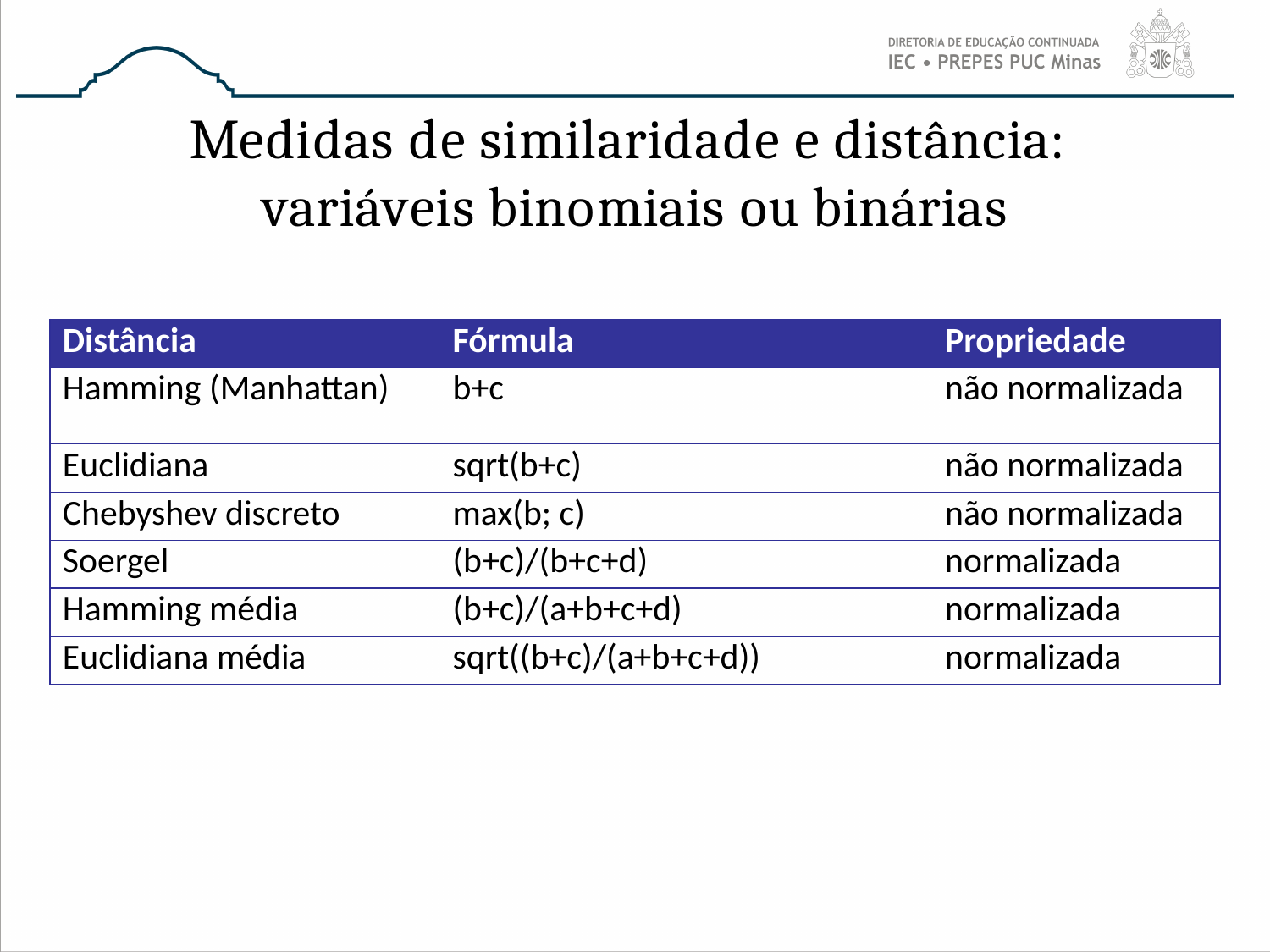

# Medidas de similaridade e distância: variáveis binomiais ou binárias
| Distância | Fórmula | Propriedade |
| --- | --- | --- |
| Hamming (Manhattan) | b+c | não normalizada |
| Euclidiana | sqrt(b+c) | não normalizada |
| Chebyshev discreto | max(b; c) | não normalizada |
| Soergel | (b+c)/(b+c+d) | normalizada |
| Hamming média | (b+c)/(a+b+c+d) | normalizada |
| Euclidiana média | sqrt((b+c)/(a+b+c+d)) | normalizada |